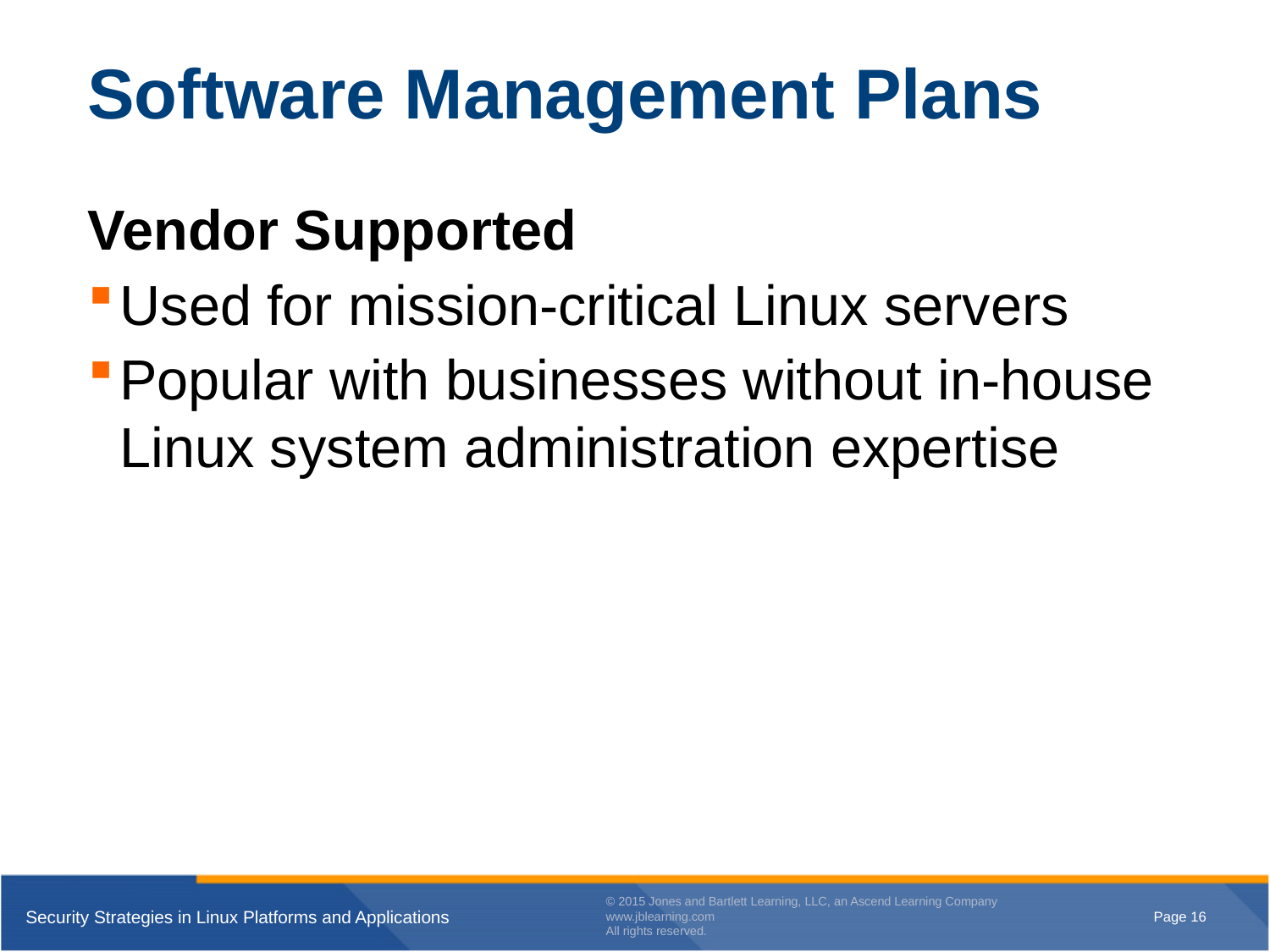

# Software Management Plans
Vendor Supported
Used for mission-critical Linux servers
Popular with businesses without in-house Linux system administration expertise